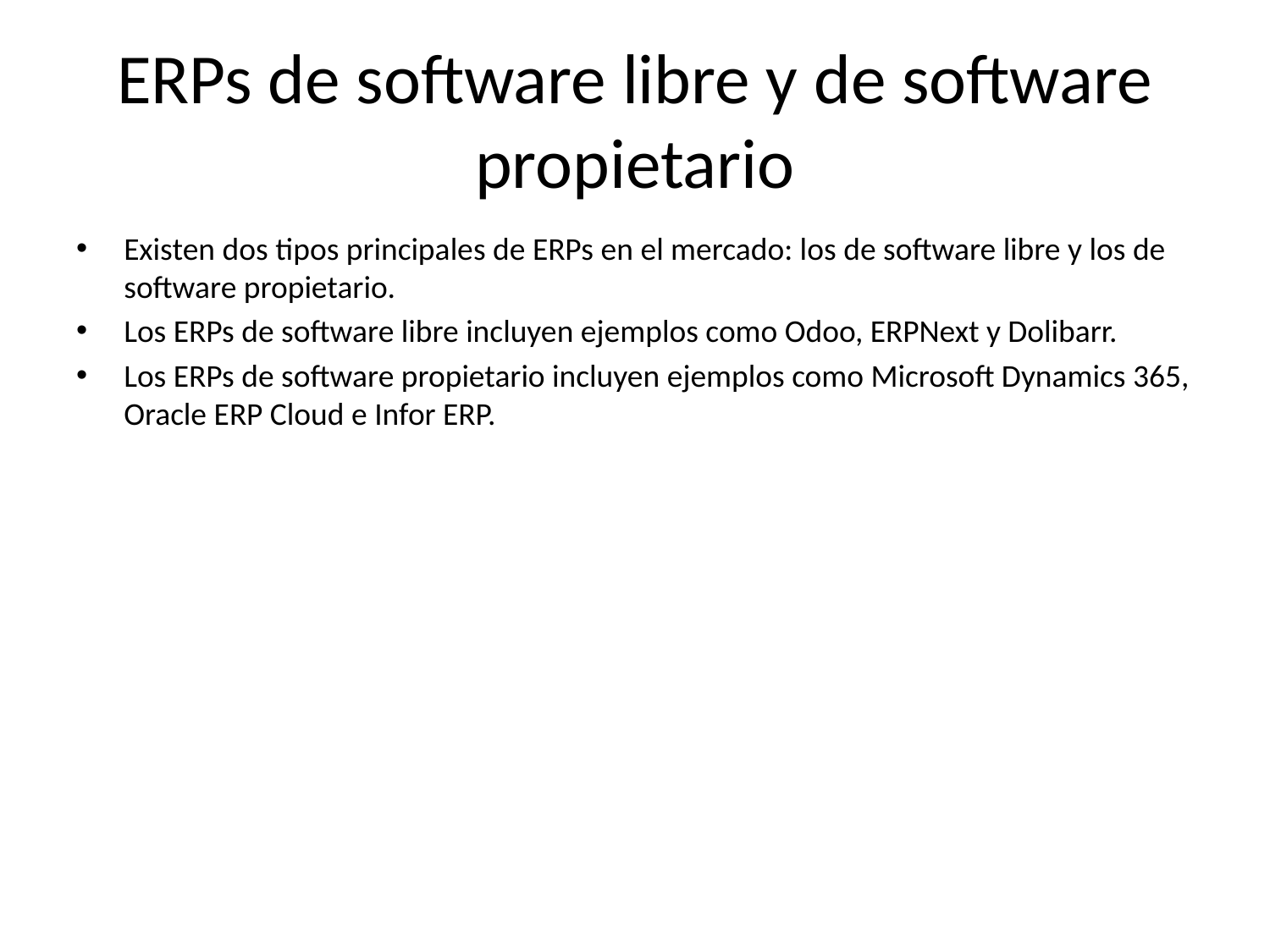

# ERPs de software libre y de software propietario
Existen dos tipos principales de ERPs en el mercado: los de software libre y los de software propietario.
Los ERPs de software libre incluyen ejemplos como Odoo, ERPNext y Dolibarr.
Los ERPs de software propietario incluyen ejemplos como Microsoft Dynamics 365, Oracle ERP Cloud e Infor ERP.